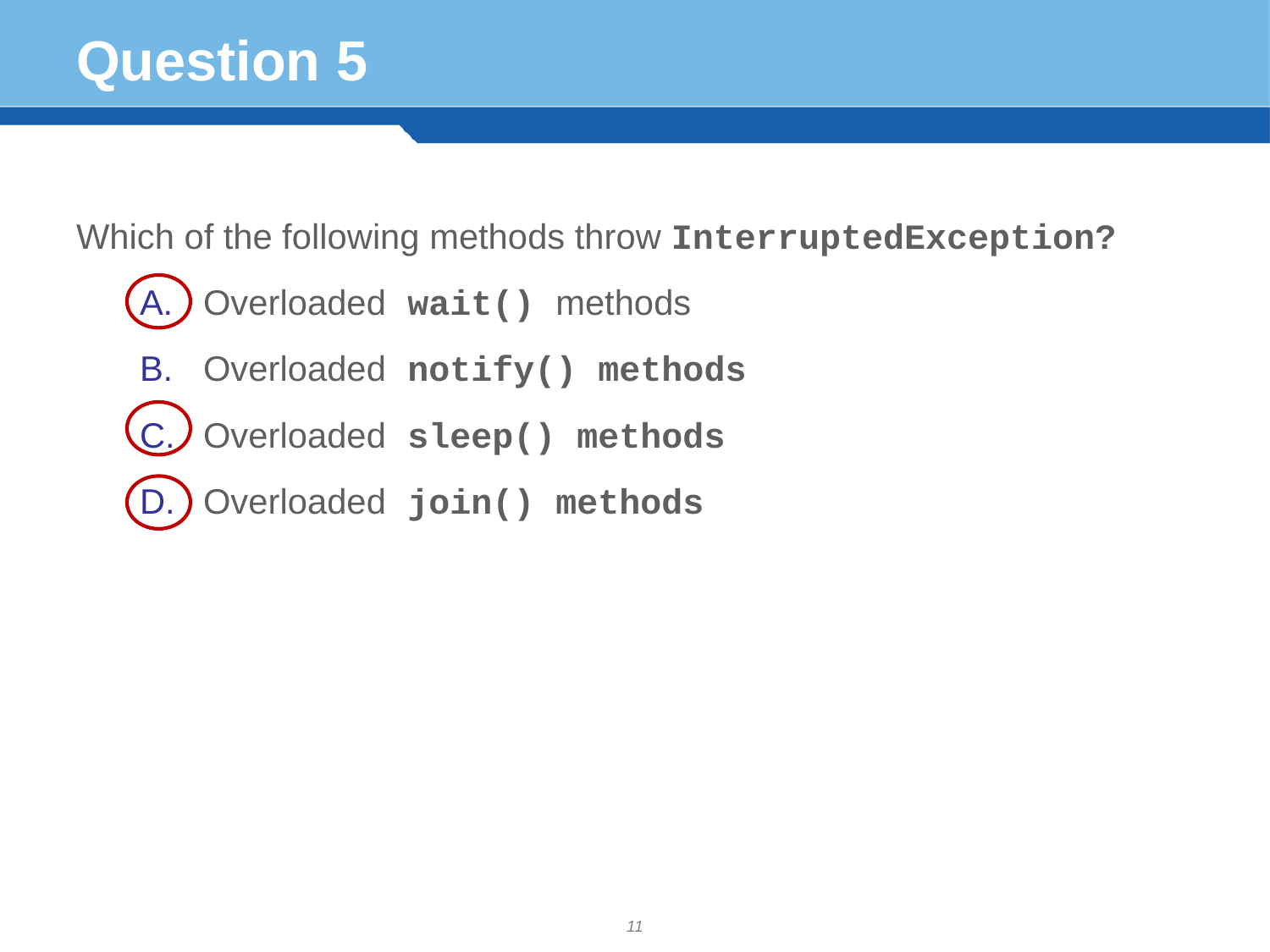

# Question 5
Which of the following methods throw InterruptedException?
Overloaded wait() methods
Overloaded notify() methods
Overloaded sleep() methods
Overloaded join() methods

11